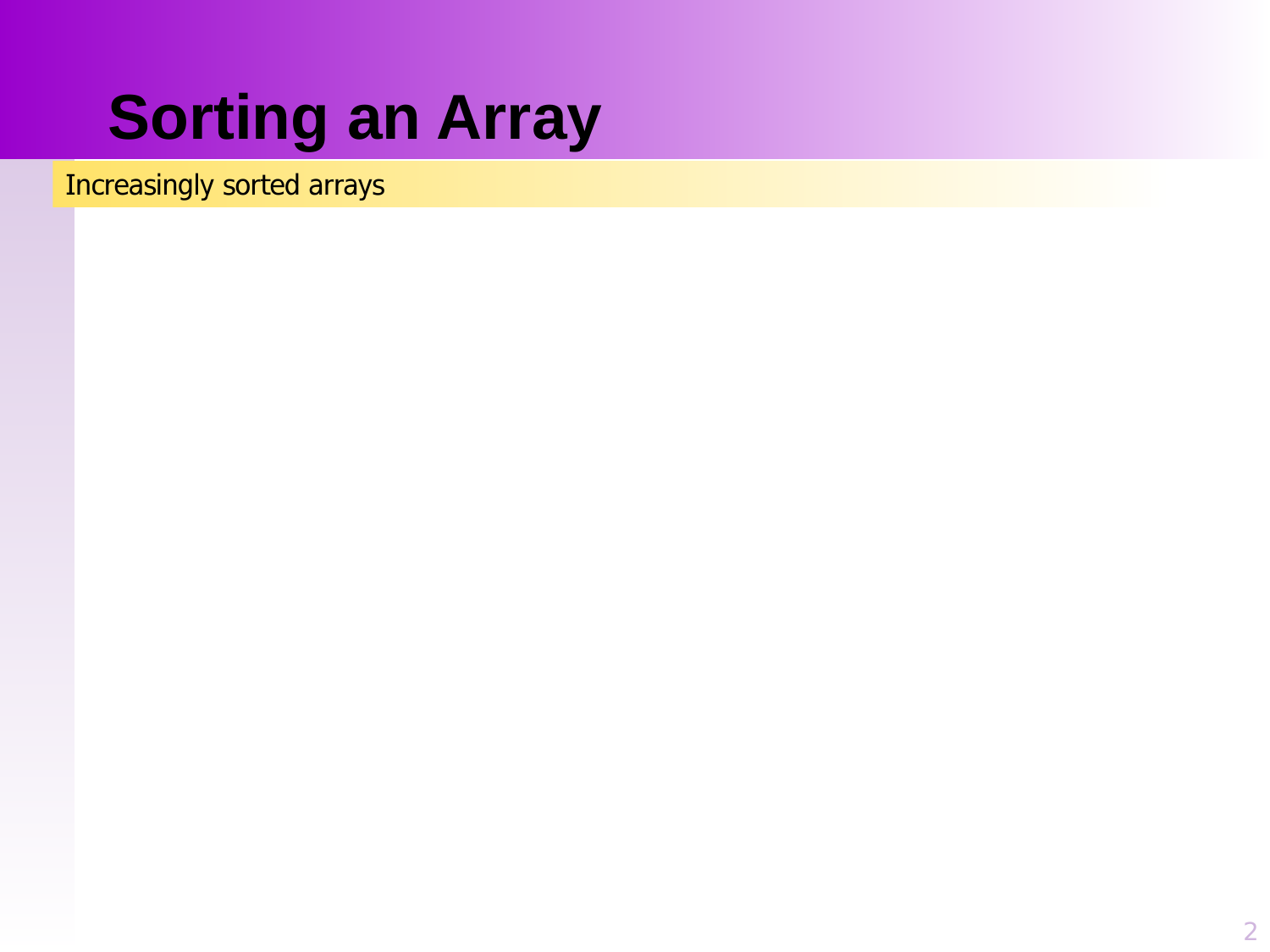

# Sorting an Array
Increasingly sorted arrays
2